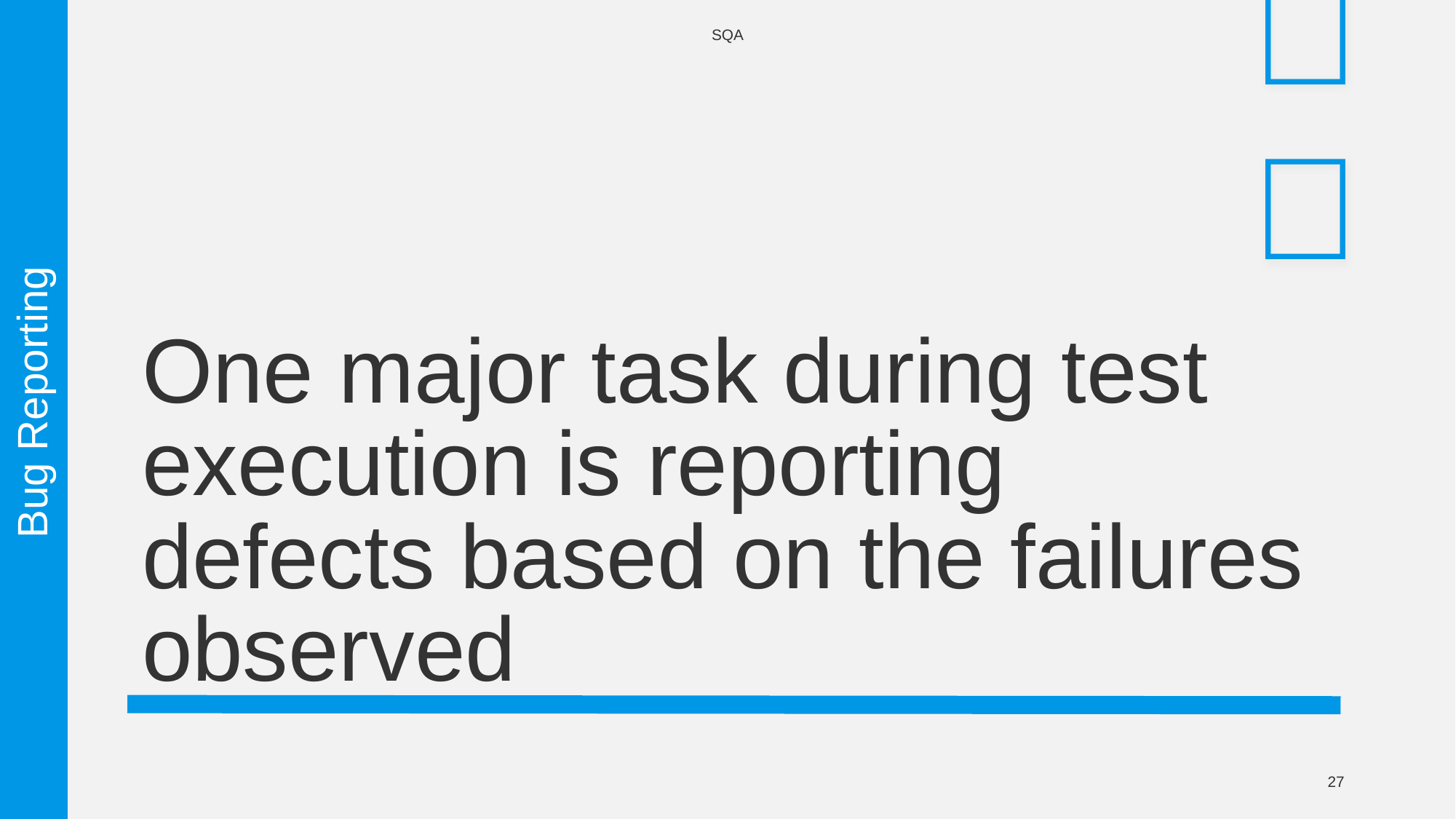

SQA
# One major task during test execution is reporting defects based on the failures observed
Bug Reporting
27